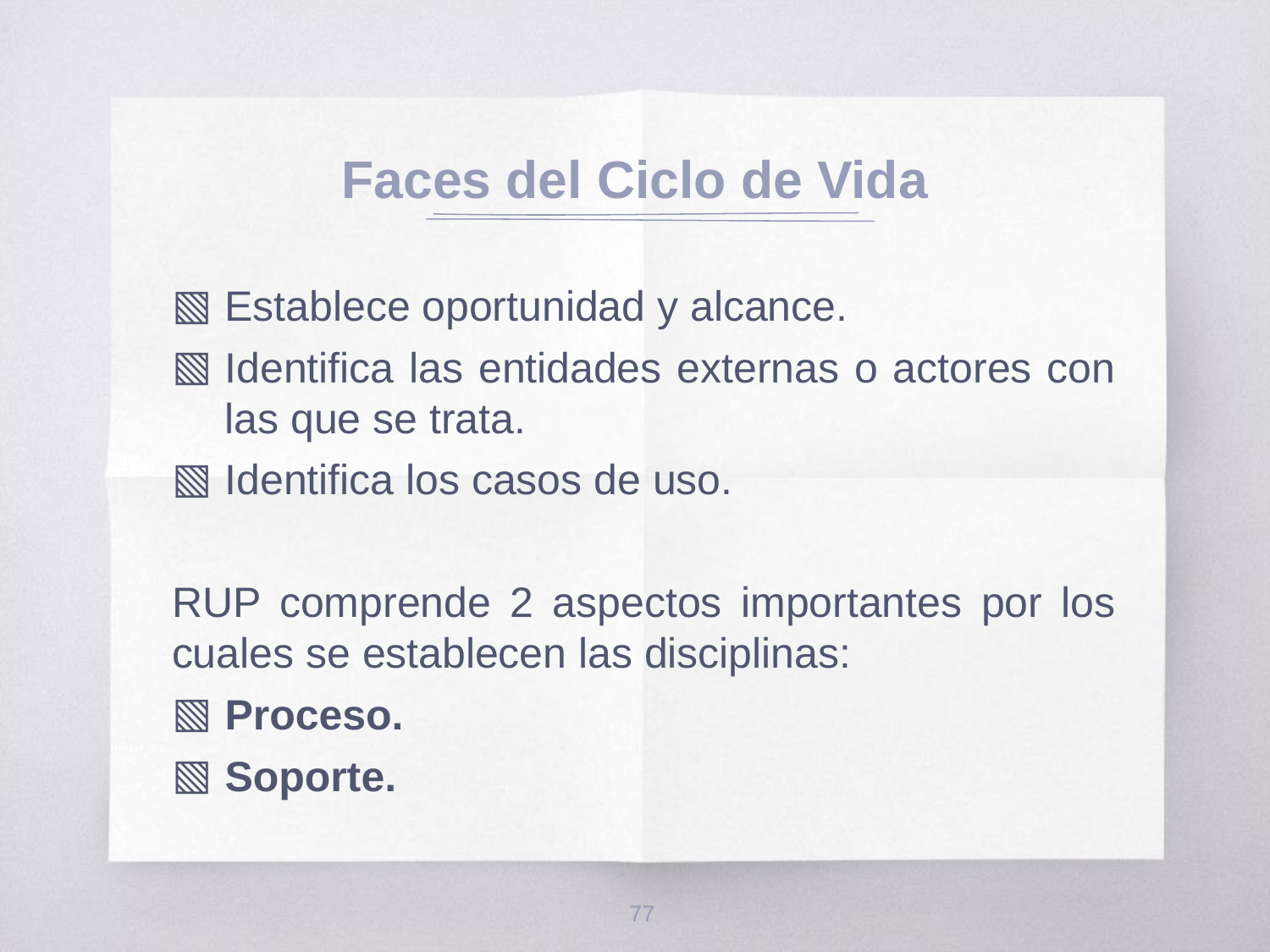

# Faces del Ciclo de Vida
Establece oportunidad y alcance.
Identifica las entidades externas o actores con las que se trata.
Identifica los casos de uso.

RUP comprende 2 aspectos importantes por los cuales se establecen las disciplinas:
Proceso.
Soporte.

77